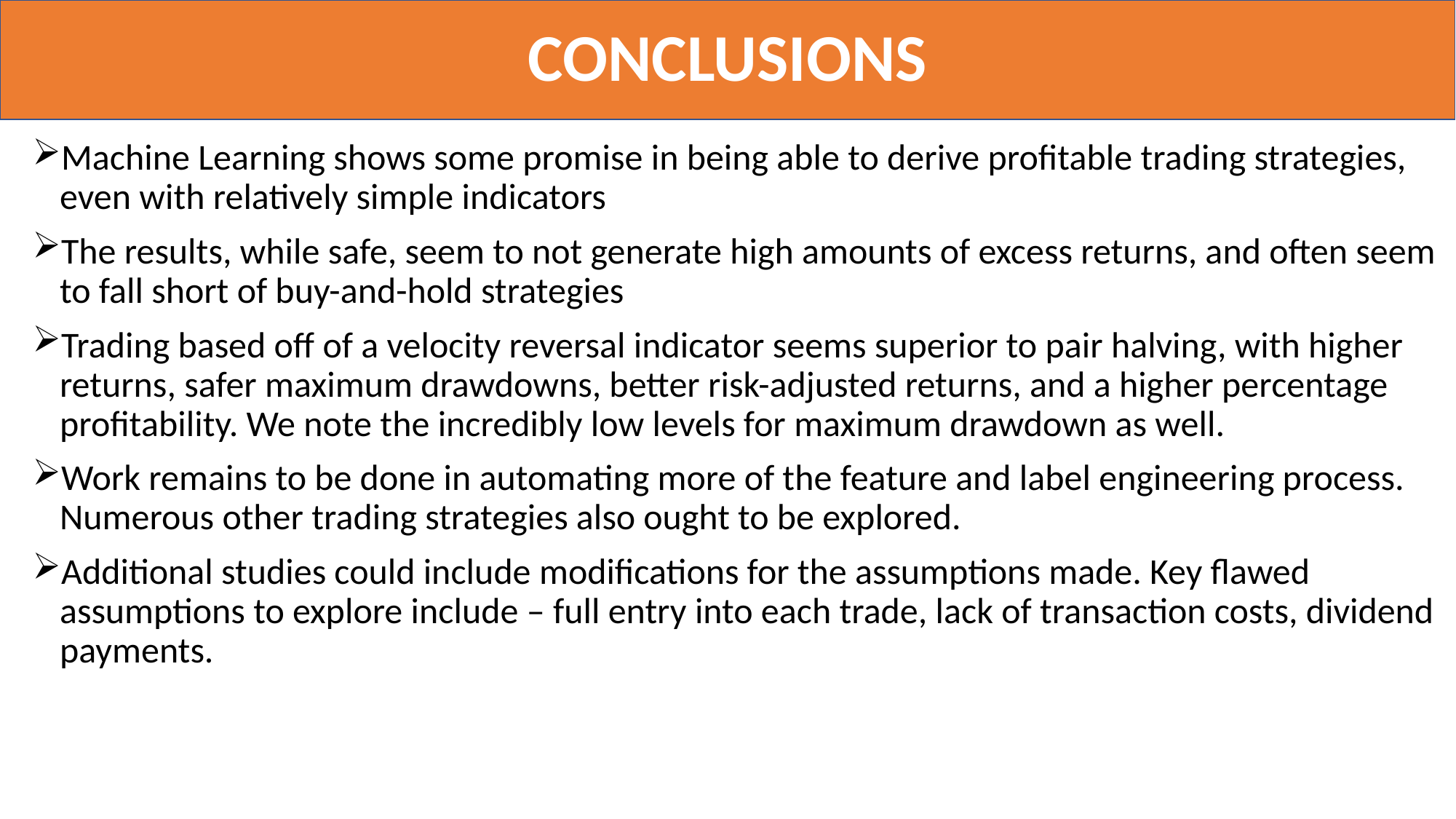

# CONCLUSIONS
Machine Learning shows some promise in being able to derive profitable trading strategies, even with relatively simple indicators
The results, while safe, seem to not generate high amounts of excess returns, and often seem to fall short of buy-and-hold strategies
Trading based off of a velocity reversal indicator seems superior to pair halving, with higher returns, safer maximum drawdowns, better risk-adjusted returns, and a higher percentage profitability. We note the incredibly low levels for maximum drawdown as well.
Work remains to be done in automating more of the feature and label engineering process. Numerous other trading strategies also ought to be explored.
Additional studies could include modifications for the assumptions made. Key flawed assumptions to explore include – full entry into each trade, lack of transaction costs, dividend payments.